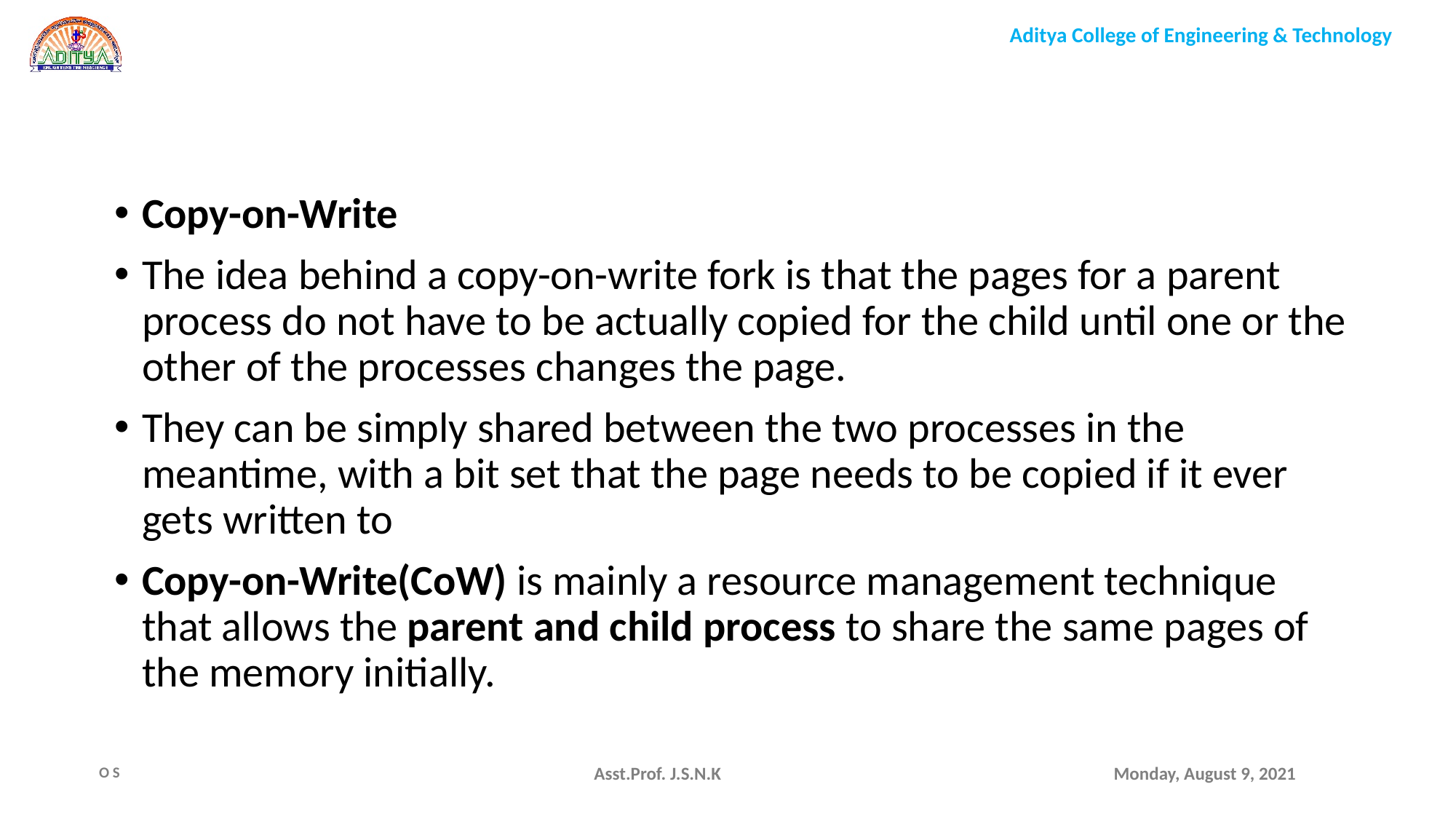

Copy-on-Write
The idea behind a copy-on-write fork is that the pages for a parent process do not have to be actually copied for the child until one or the other of the processes changes the page.
They can be simply shared between the two processes in the meantime, with a bit set that the page needs to be copied if it ever gets written to
Copy-on-Write(CoW) is mainly a resource management technique that allows the parent and child process to share the same pages of the memory initially.
Asst.Prof. J.S.N.K
Monday, August 9, 2021